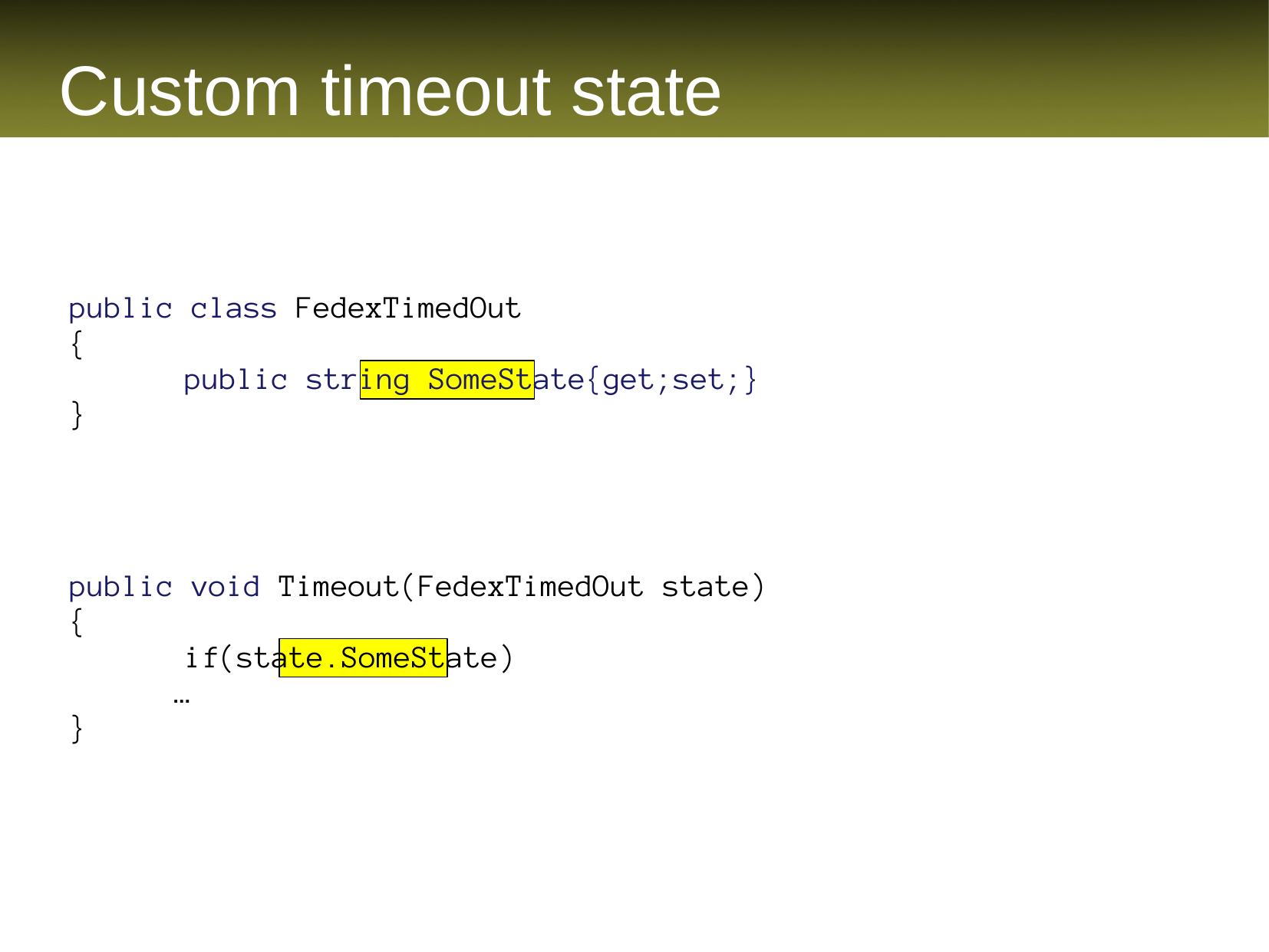

# Custom timeout state
public class FedexTimedOut
{
	public string SomeState{get;set;}
}

public void Timeout(FedexTimedOut state)
{
	if(state.SomeState)
      …
}